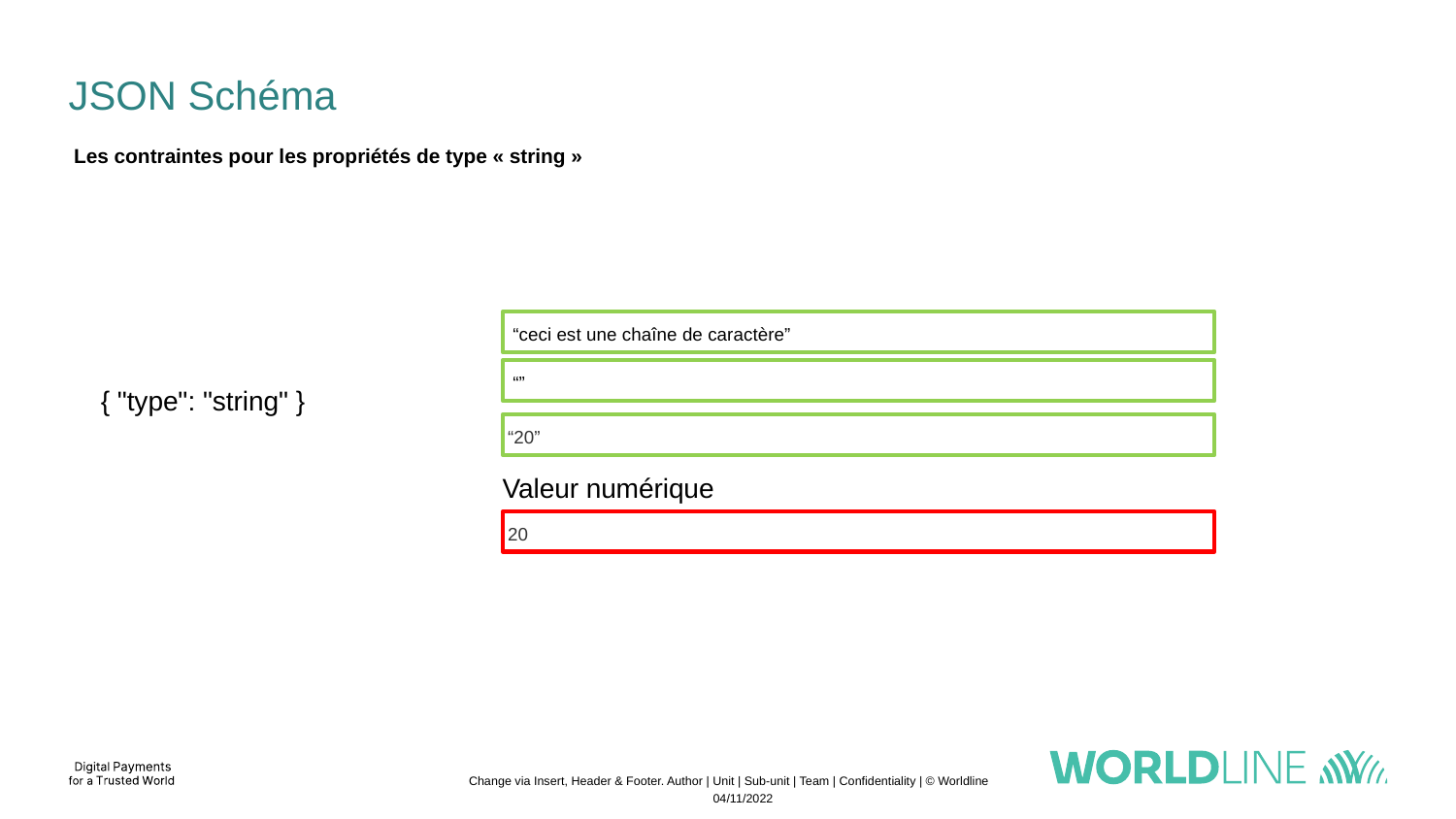

# JSON Schéma
 Les contraintes pour les propriétés de type « string »
  “ceci est une chaîne de caractère”
  “”
{ "type": "string" }
 “20”
Valeur numérique
 20
Change via Insert, Header & Footer. Author | Unit | Sub-unit | Team | Confidentiality | © Worldline
04/11/2022